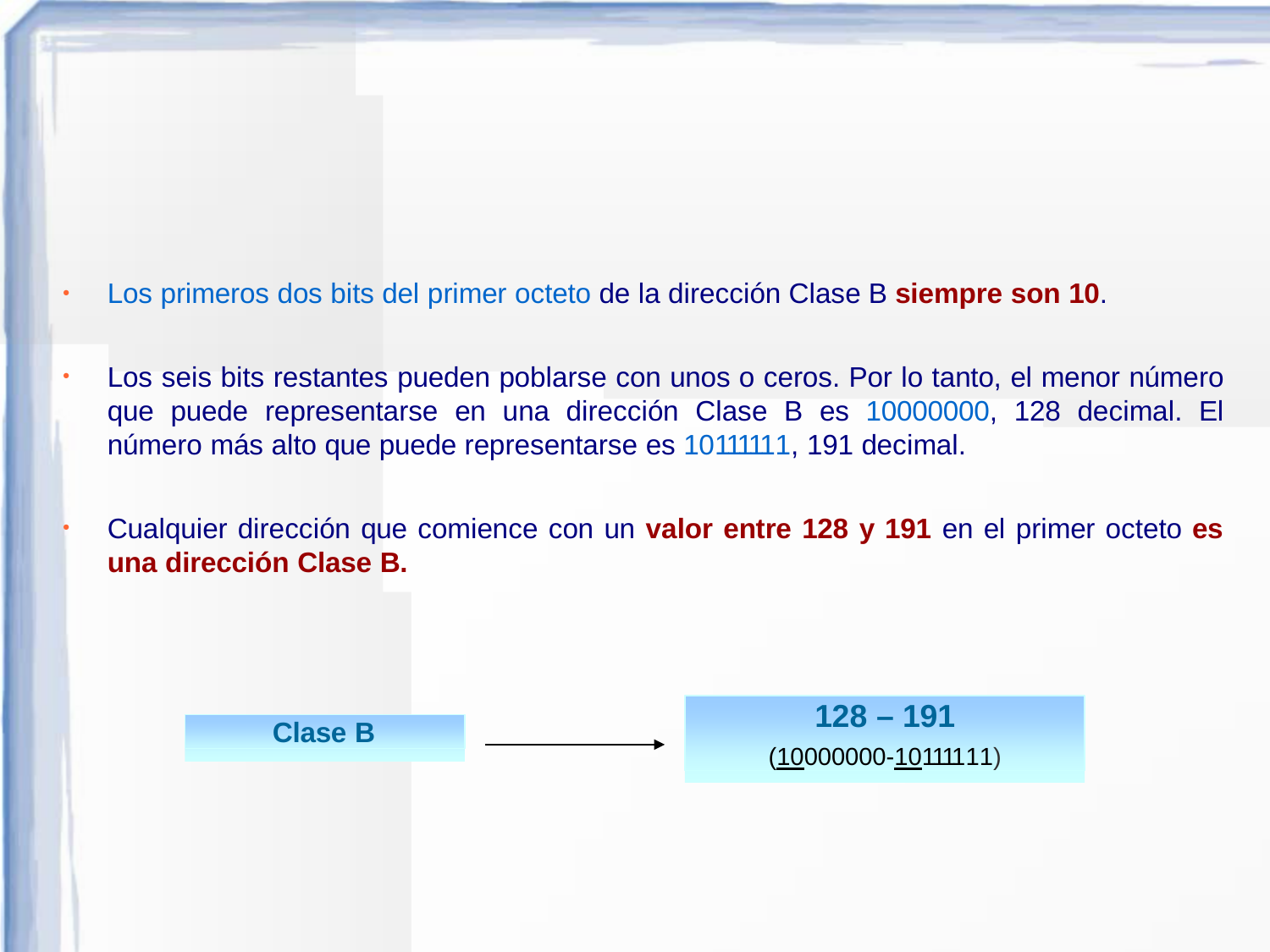

Los primeros dos bits del primer octeto de la dirección Clase B siempre son 10.

Los seis bits restantes pueden poblarse con unos o ceros. Por lo tanto, el menor número que  puede  representarse  en  una  dirección  Clase  B  es  10000000,  128  decimal.  El número más alto que puede representarse es 10111111, 191 decimal.

Cualquier dirección que comience con un valor entre 128 y 191 en el primer octeto es una dirección Clase B.

128 – 191
(10000000-10111111)

Clase B